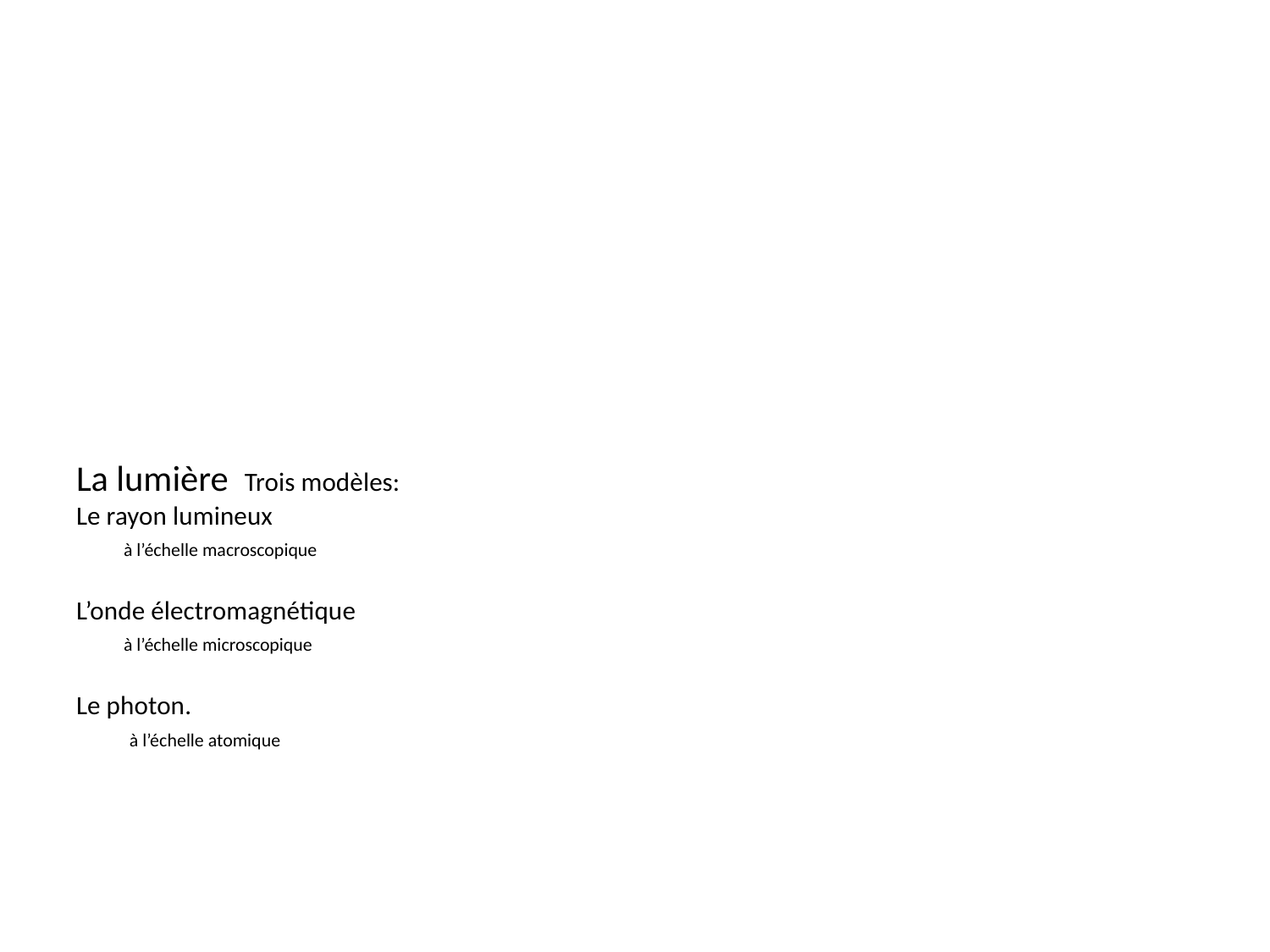

# La lumière  Trois modèles: Le rayon lumineux à l’échelle macroscopique L’onde électromagnétique à l’échelle microscopique Le photon. à l’échelle atomique